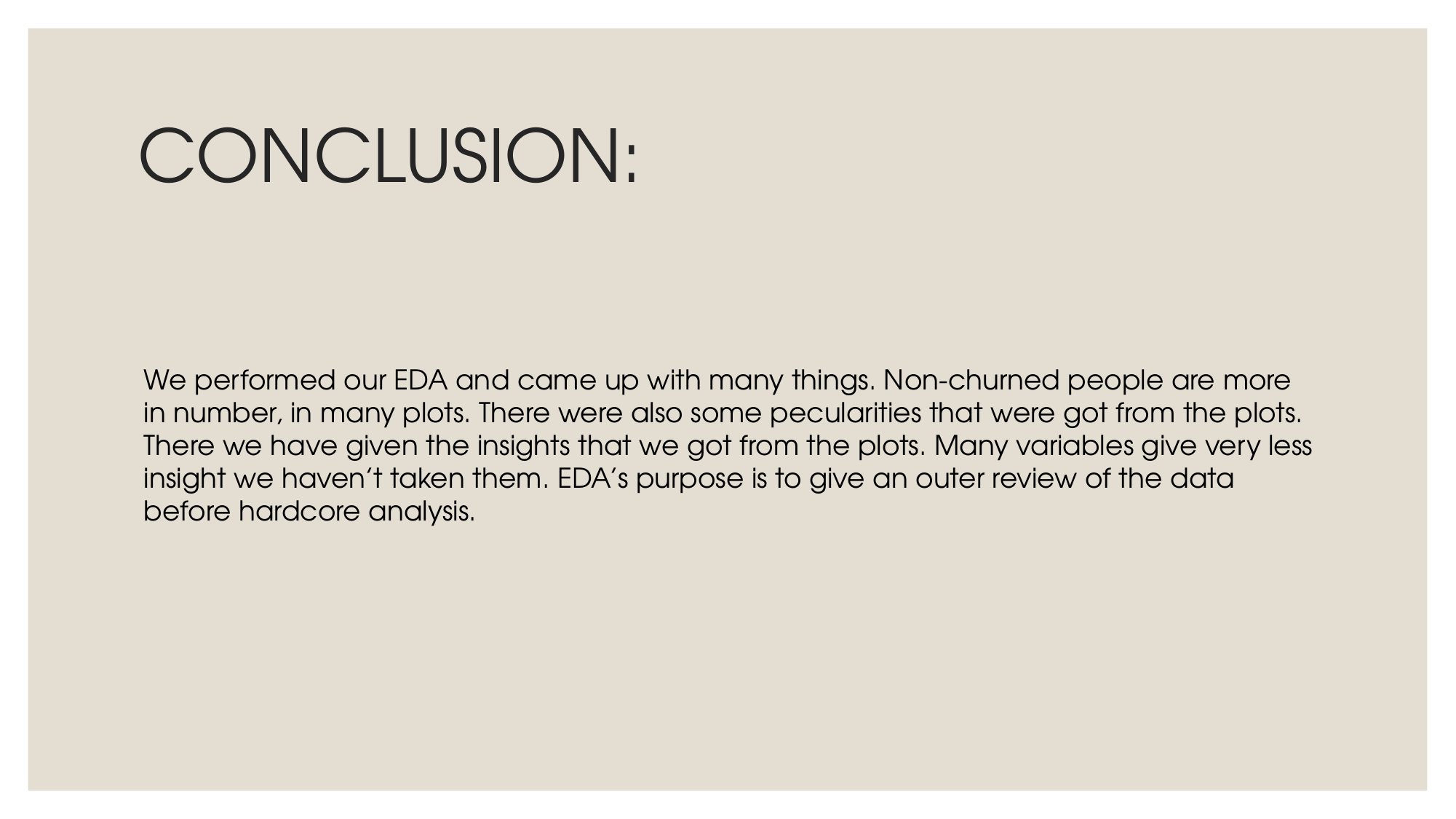

# CONCLUSION:
We performed our EDA and came up with many things. Non-churned people are more in number, in many plots. There were also some pecularities that were got from the plots. There we have given the insights that we got from the plots. Many variables give very less insight we haven’t taken them. EDA’s purpose is to give an outer review of the data before hardcore analysis.